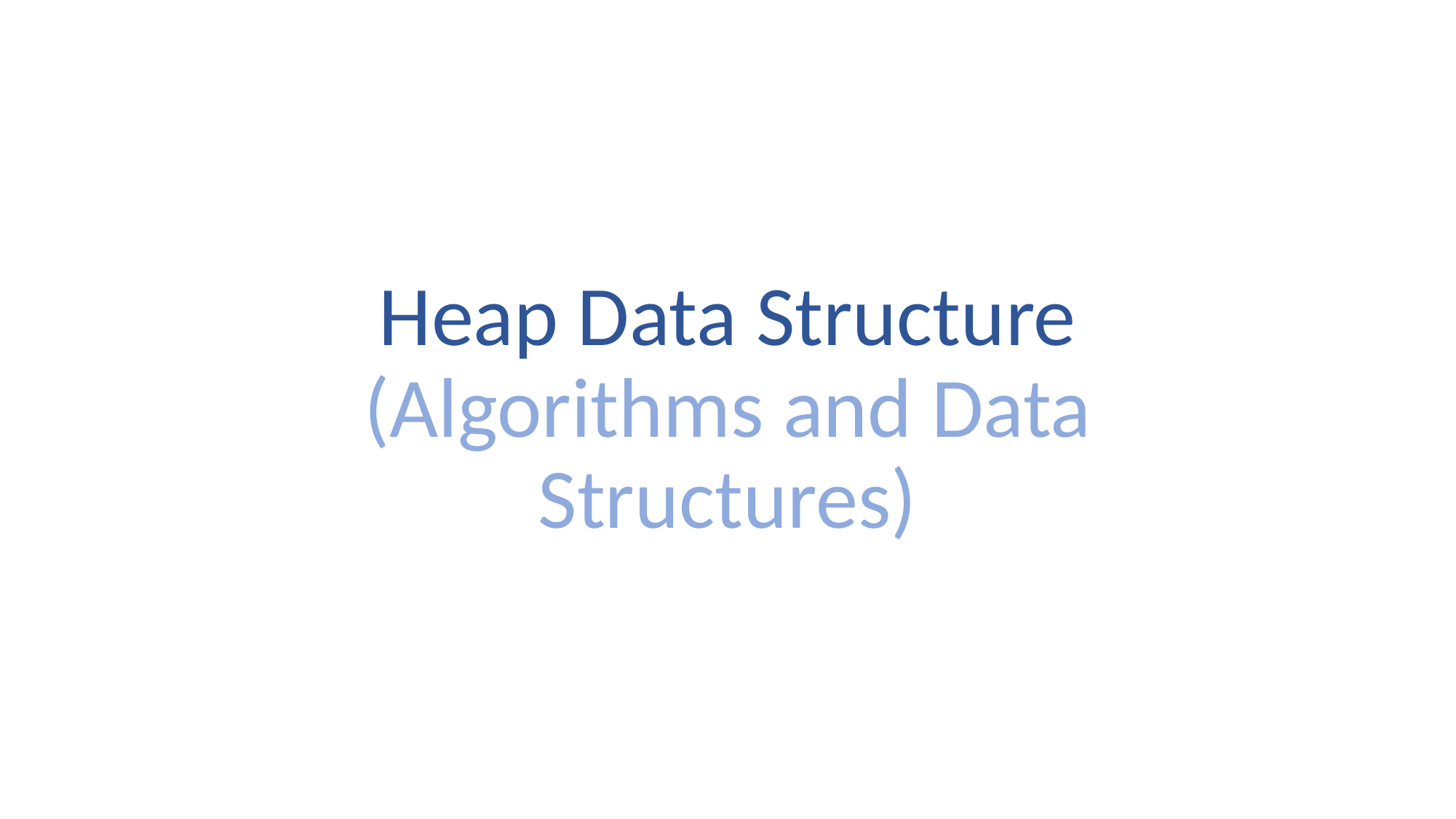

# Heap Data Structure (Algorithms and Data Structures)